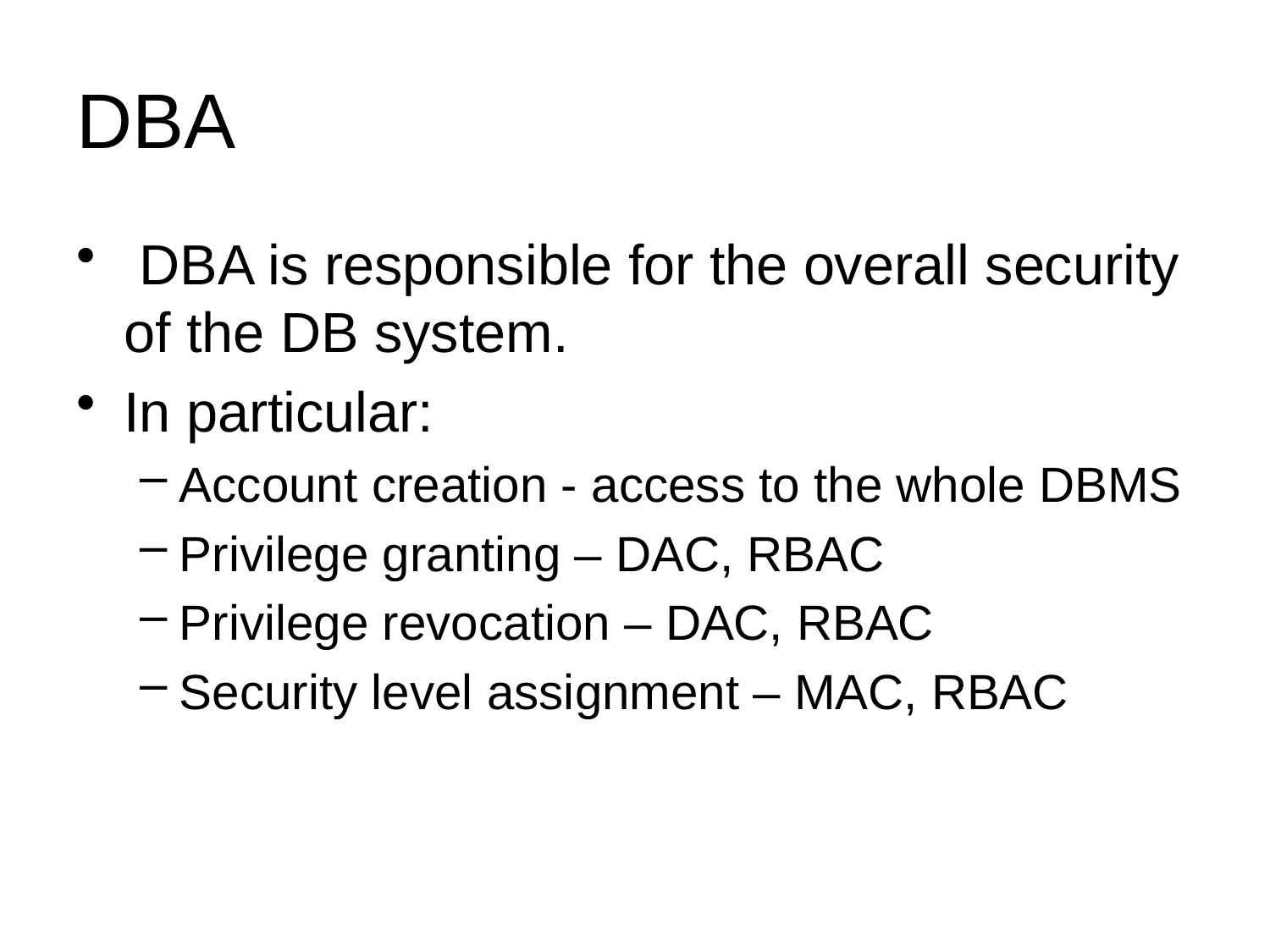

# DBA
 DBA is responsible for the overall security of the DB system.
In particular:
Account creation - access to the whole DBMS
Privilege granting – DAC, RBAC
Privilege revocation – DAC, RBAC
Security level assignment – MAC, RBAC